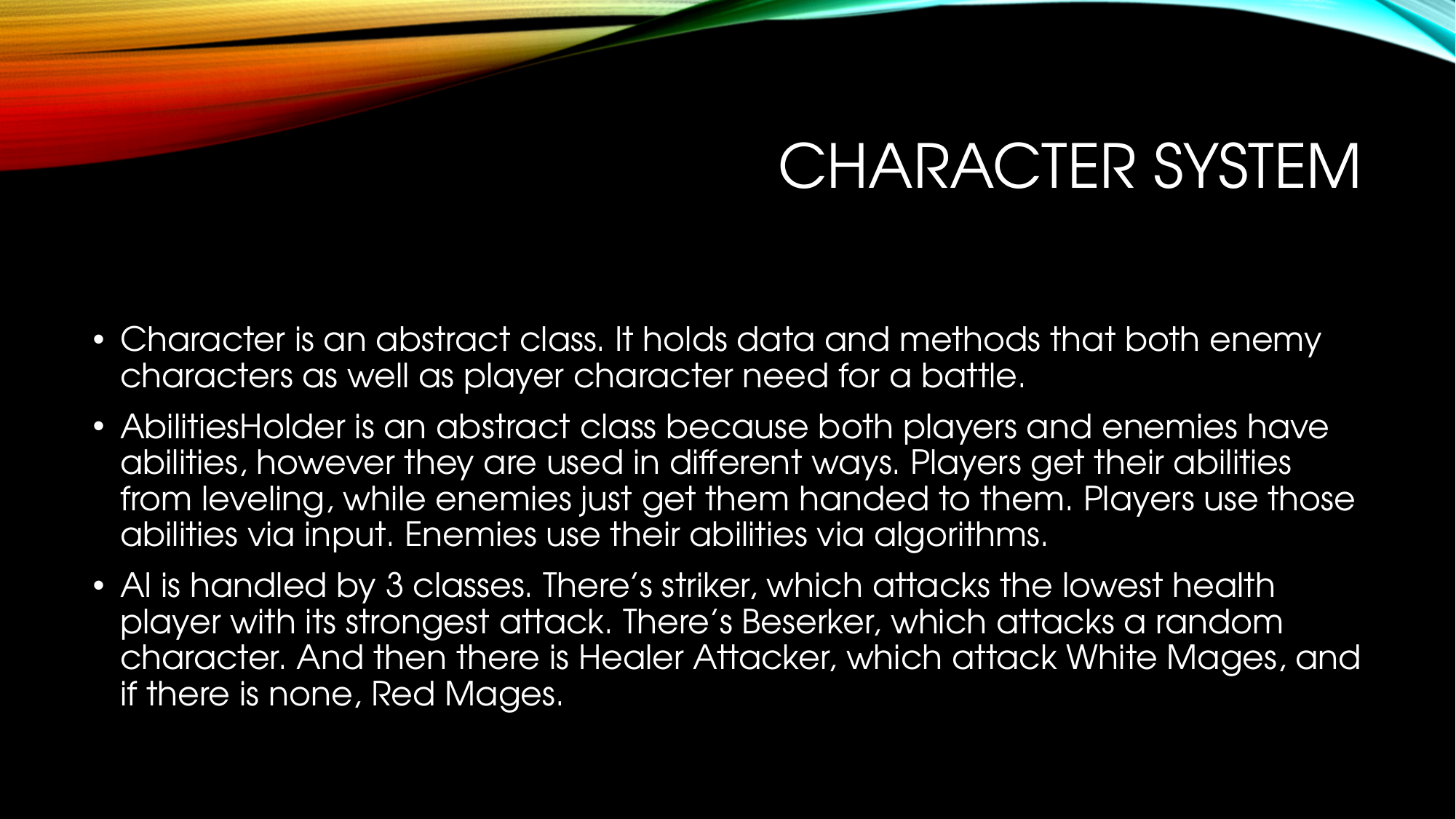

# Character System

Character is an abstract class. It holds data and methods that both enemy characters as well as player character need for a battle.
AbilitiesHolder is an abstract class because both players and enemies have abilities, however they are used in different ways. Players get their abilities from leveling, while enemies just get them handed to them. Players use those abilities via input. Enemies use their abilities via algorithms.
AI is handled by 3 classes. There’s striker, which attacks the lowest health player with its strongest attack. There’s Beserker, which attacks a random character. And then there is Healer Attacker, which attack White Mages, and if there is none, Red Mages.